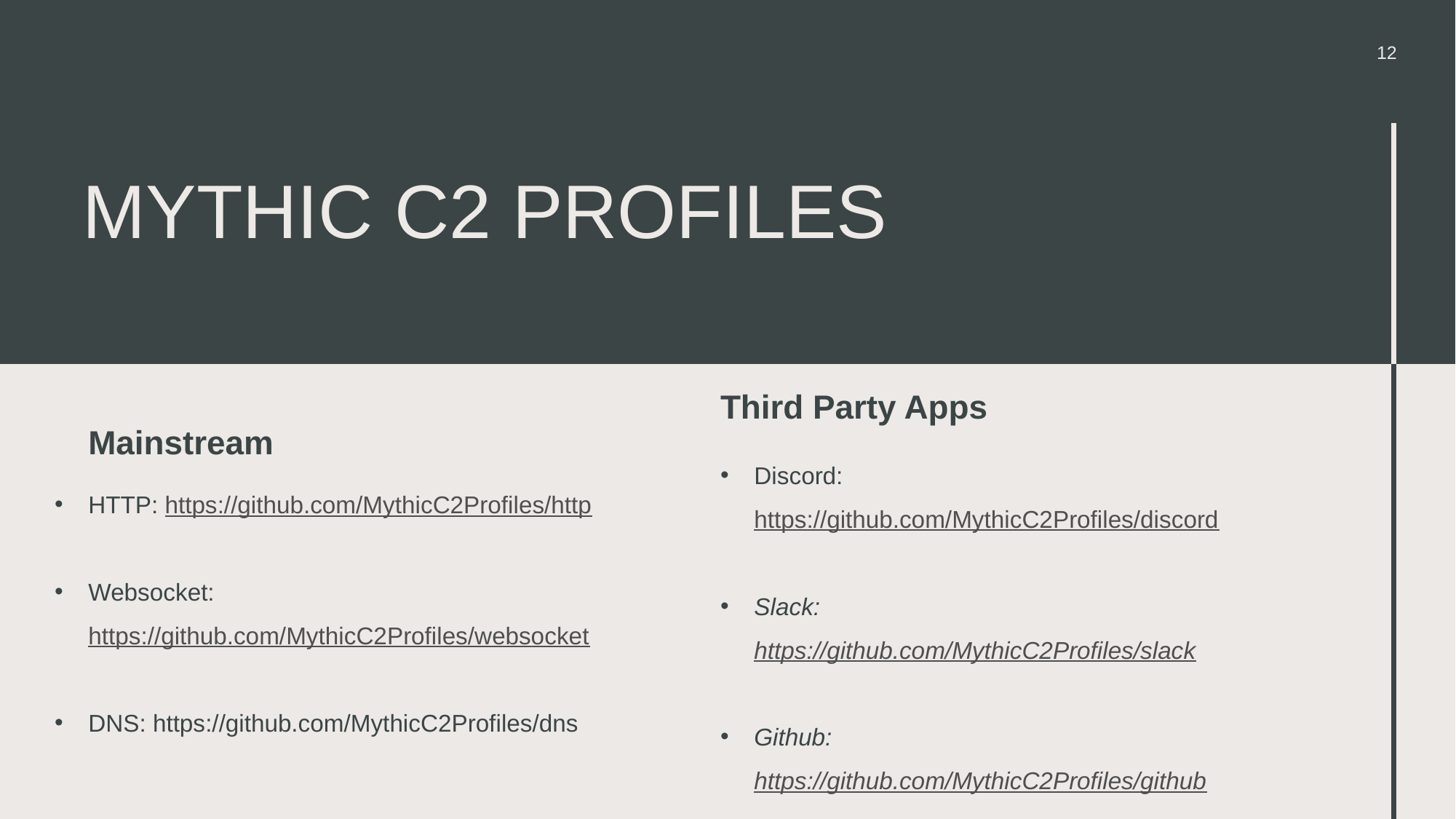

12
# Mythic C2 Profiles
Third Party Apps
Mainstream
Discord: https://github.com/MythicC2Profiles/discord

Slack: https://github.com/MythicC2Profiles/slack

Github: https://github.com/MythicC2Profiles/github

HTTP: https://github.com/MythicC2Profiles/http

Websocket: https://github.com/MythicC2Profiles/websocket

DNS: https://github.com/MythicC2Profiles/dns